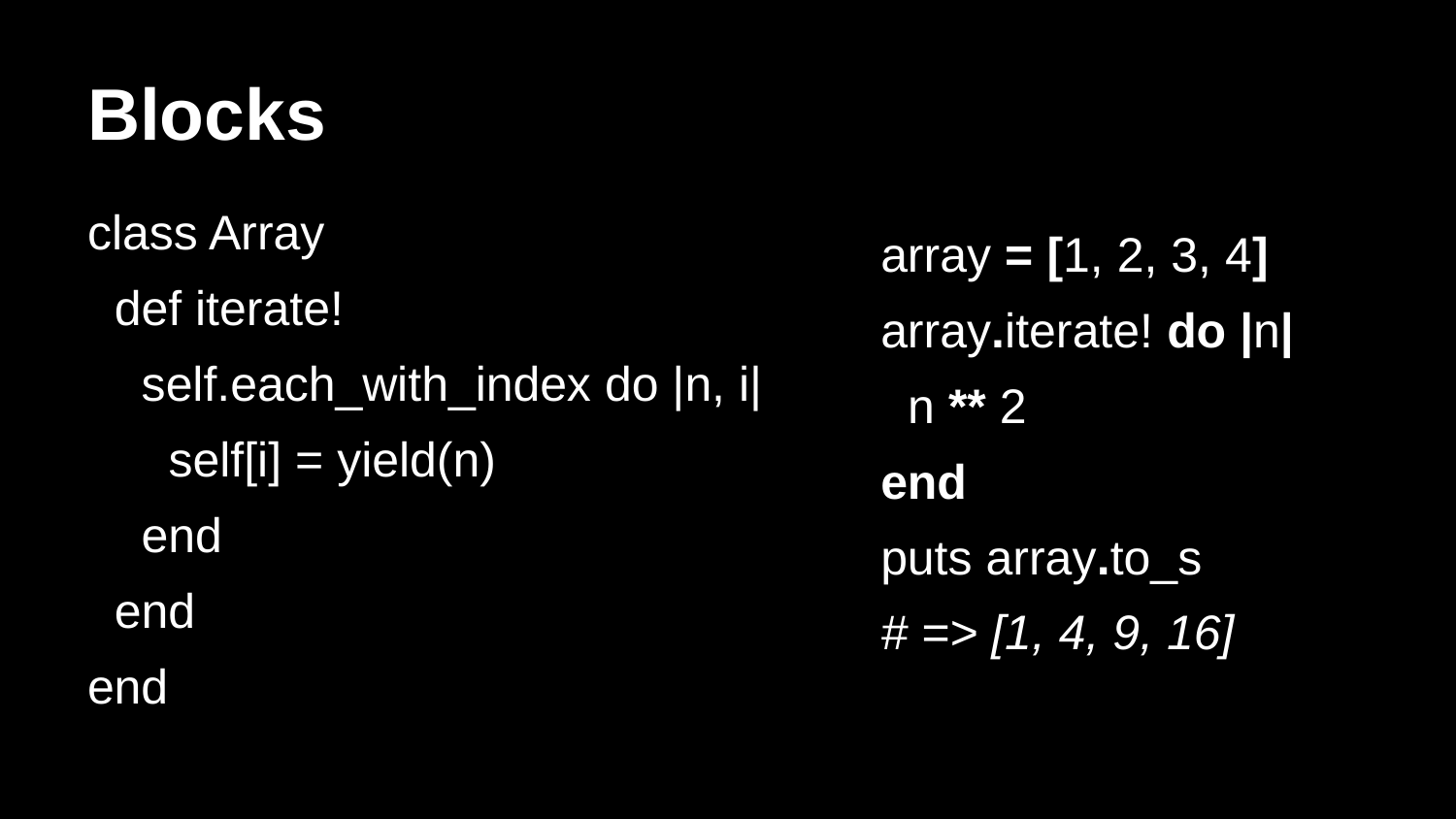

# Blocks
class Array
  def iterate!
    self.each_with_index do |n, i|
      self[i] = yield(n)
    end
  end
end
array = [1, 2, 3, 4]
array.iterate! do |n|
  n ** 2
end
puts array.to_s
# => [1, 4, 9, 16]